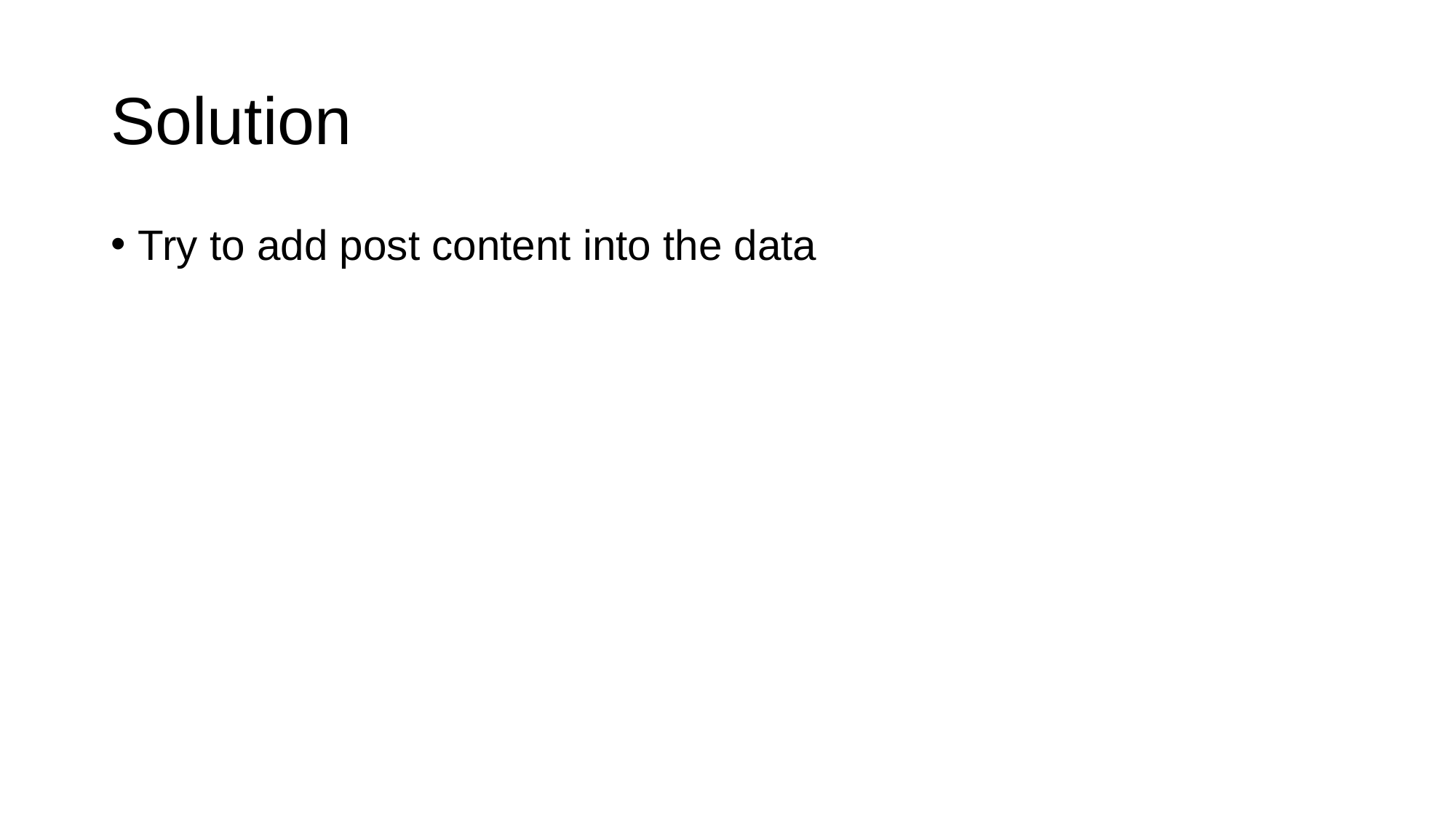

# Solution
Try to add post content into the data